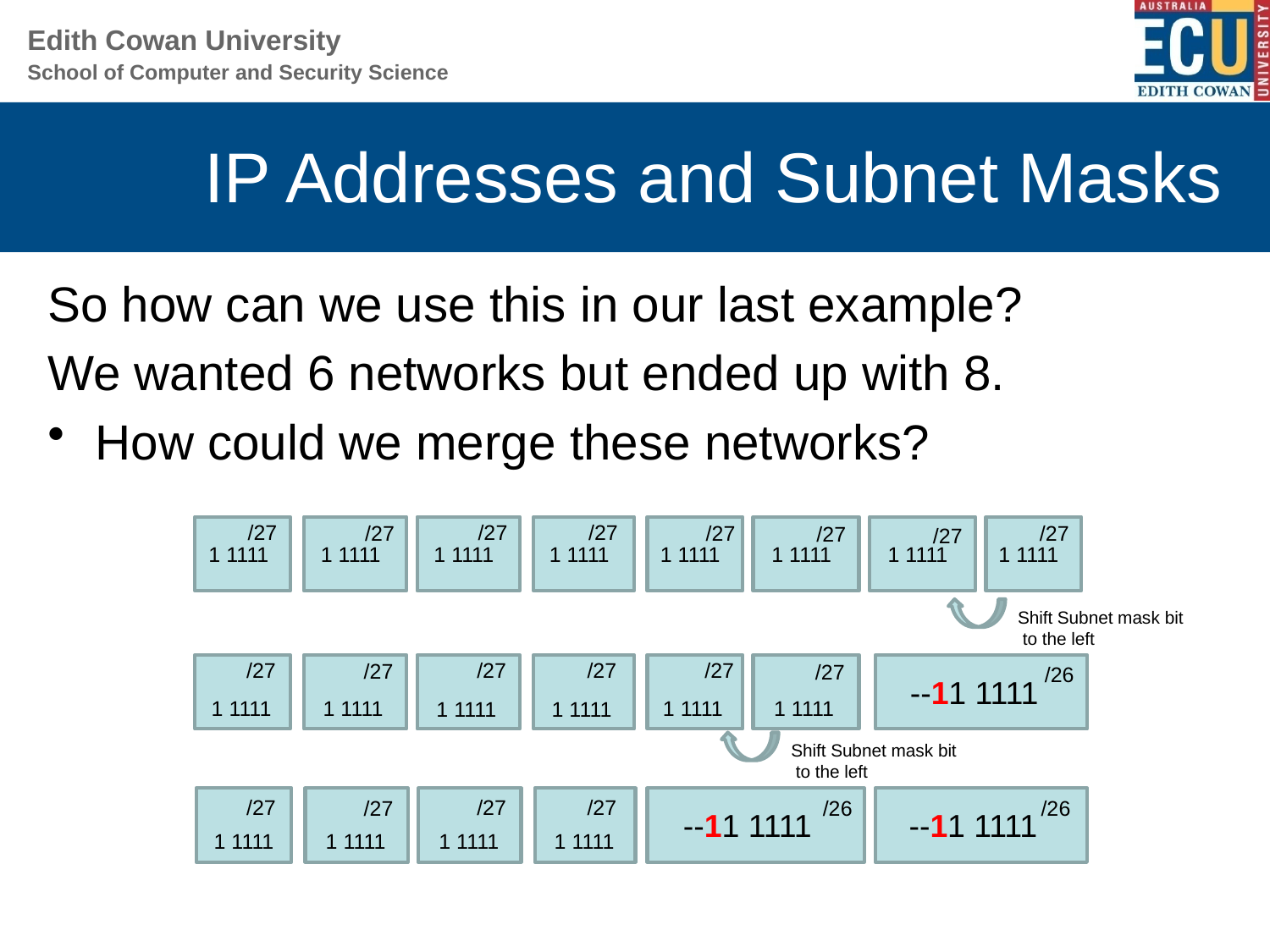

# IP Addresses and Subnet Masks
So how can we use this in our last example?
We wanted 6 networks but ended up with 8.
How could we merge these networks?
/27
/27
/27
/27
/27
/27
/27
/27

1 1111
1 1111
1 1111
1 1111
1 1111
1 1111
1 1111
1 1111

Shift Subnet mask bit
 to the left
/27
/27
/27
/27
/27
/27

/26
 --11 1111
1 1111
1 1111
1 1111
1 1111
1 1111
1 1111

Shift Subnet mask bit
 to the left
/27
/27

/27

/27
/26
/26
 --11 1111
 --11 1111
1 1111
1 1111
1 1111
1 1111